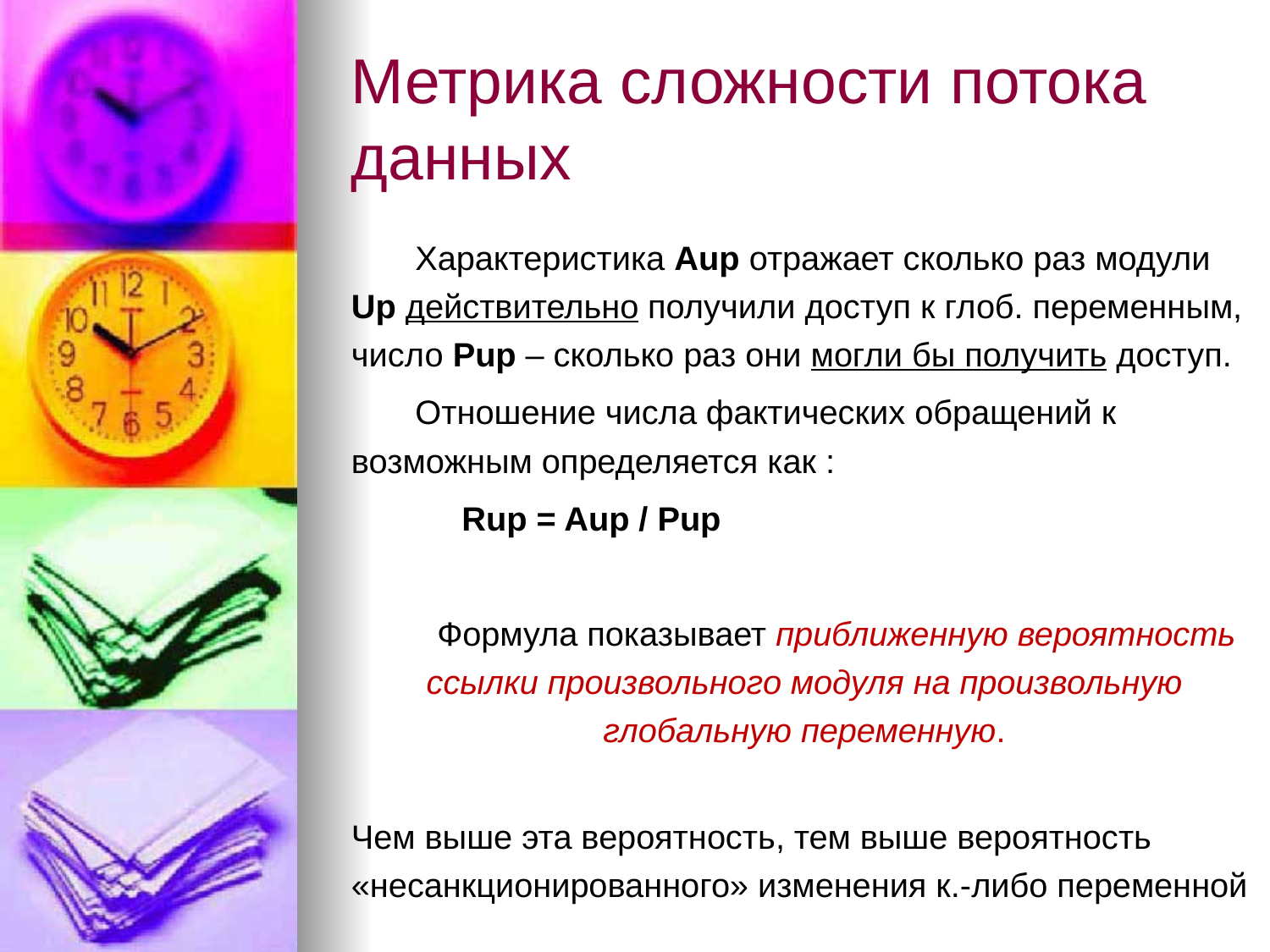

# Метрика сложности потока данных
Характеристика Aup отражает сколько раз модули Up действительно получили доступ к глоб. переменным,
число Pup – сколько раз они могли бы получить доступ.
Отношение числа фактических обращений к возможным определяется как :
		Rup = Aup / Pup

Формула показывает приближенную вероятность ссылки произвольного модуля на произвольную глобальную переменную.
Чем выше эта вероятность, тем выше вероятность «несанкционированного» изменения к.-либо переменной
204